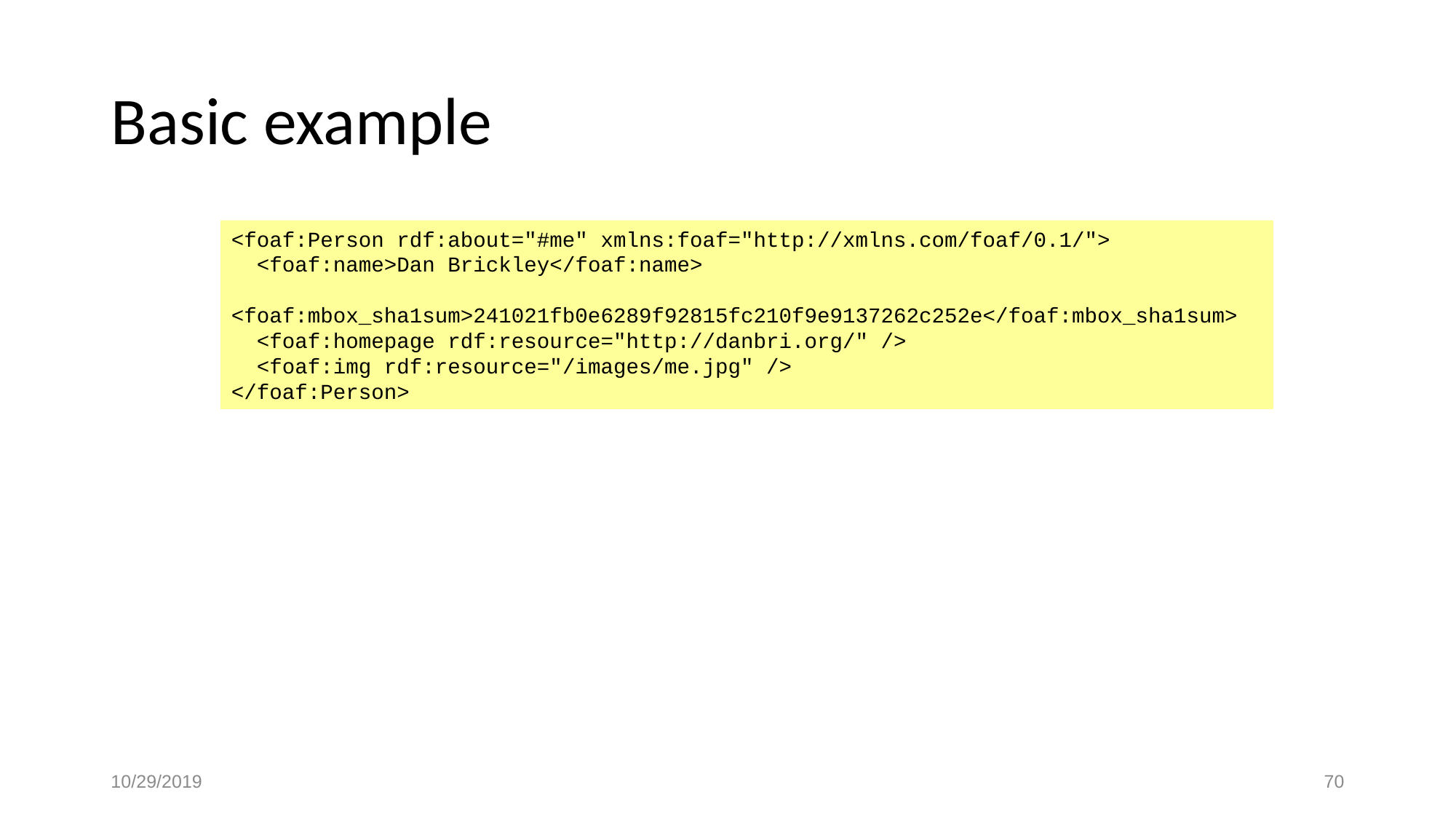

# Basic example
<foaf:Person rdf:about="#me" xmlns:foaf="http://xmlns.com/foaf/0.1/">
  <foaf:name>Dan Brickley</foaf:name>
  <foaf:mbox_sha1sum>241021fb0e6289f92815fc210f9e9137262c252e</foaf:mbox_sha1sum>
  <foaf:homepage rdf:resource="http://danbri.org/" />
  <foaf:img rdf:resource="/images/me.jpg" />
</foaf:Person>
10/29/2019
70